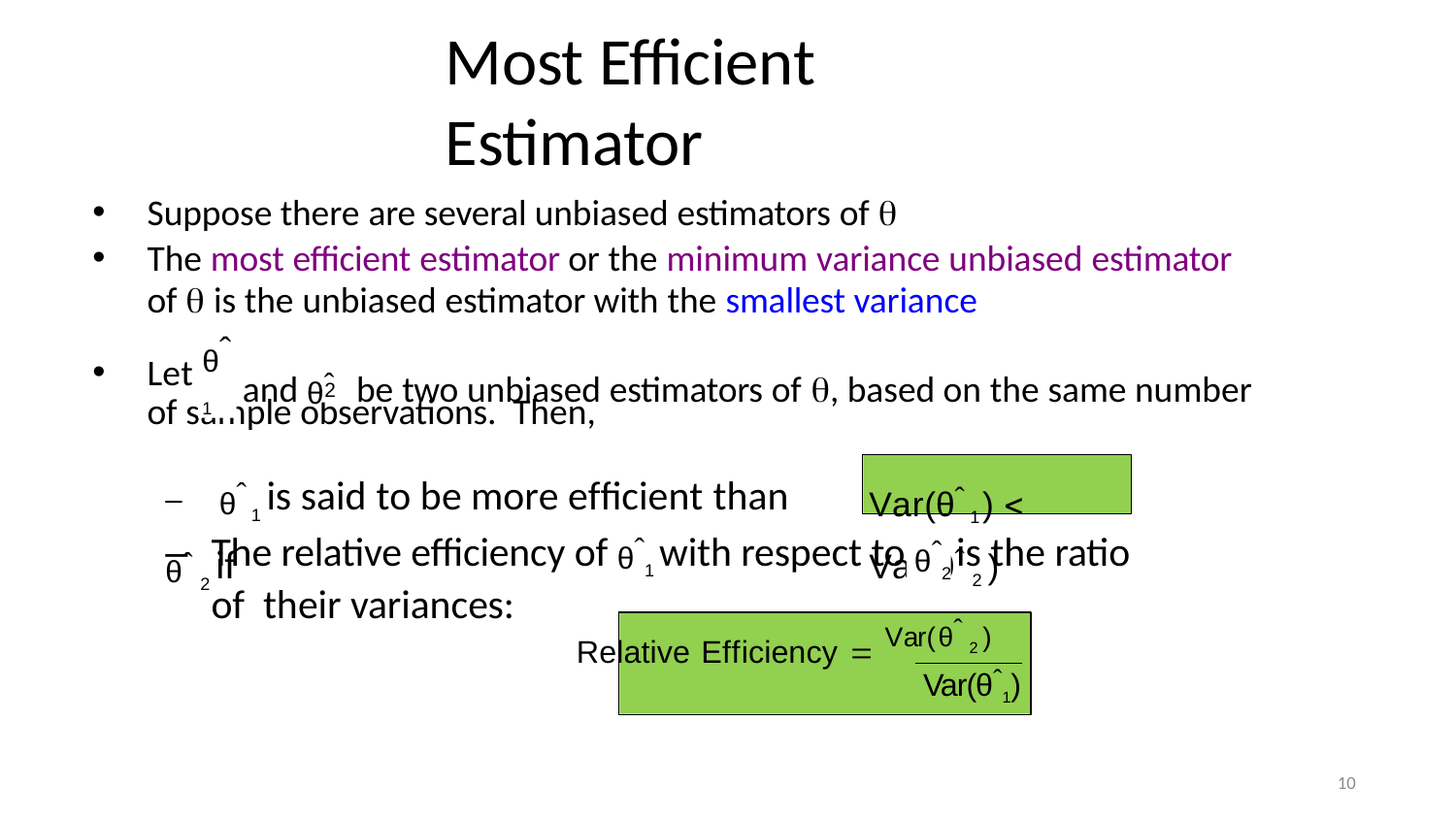

# Most Efficient Estimator
Suppose there are several unbiased estimators of θ
The most efficient estimator or the minimum variance unbiased estimator
of θ is the unbiased estimator with the smallest variance
θˆ1

Let
and θˆ	be two unbiased estimators of θ, based on the same number
2
of sample observations.  Then,
–  θˆ1 is said to be more efficient than θˆ2 if

Var(θˆ1) < Var(θˆ2 )

–	The relative efficiency of θˆ1 with respect to θˆ2 is the ratio of  their variances:
Relative Efficiency = Var(θˆ 2 )
Var(θˆ1)

10